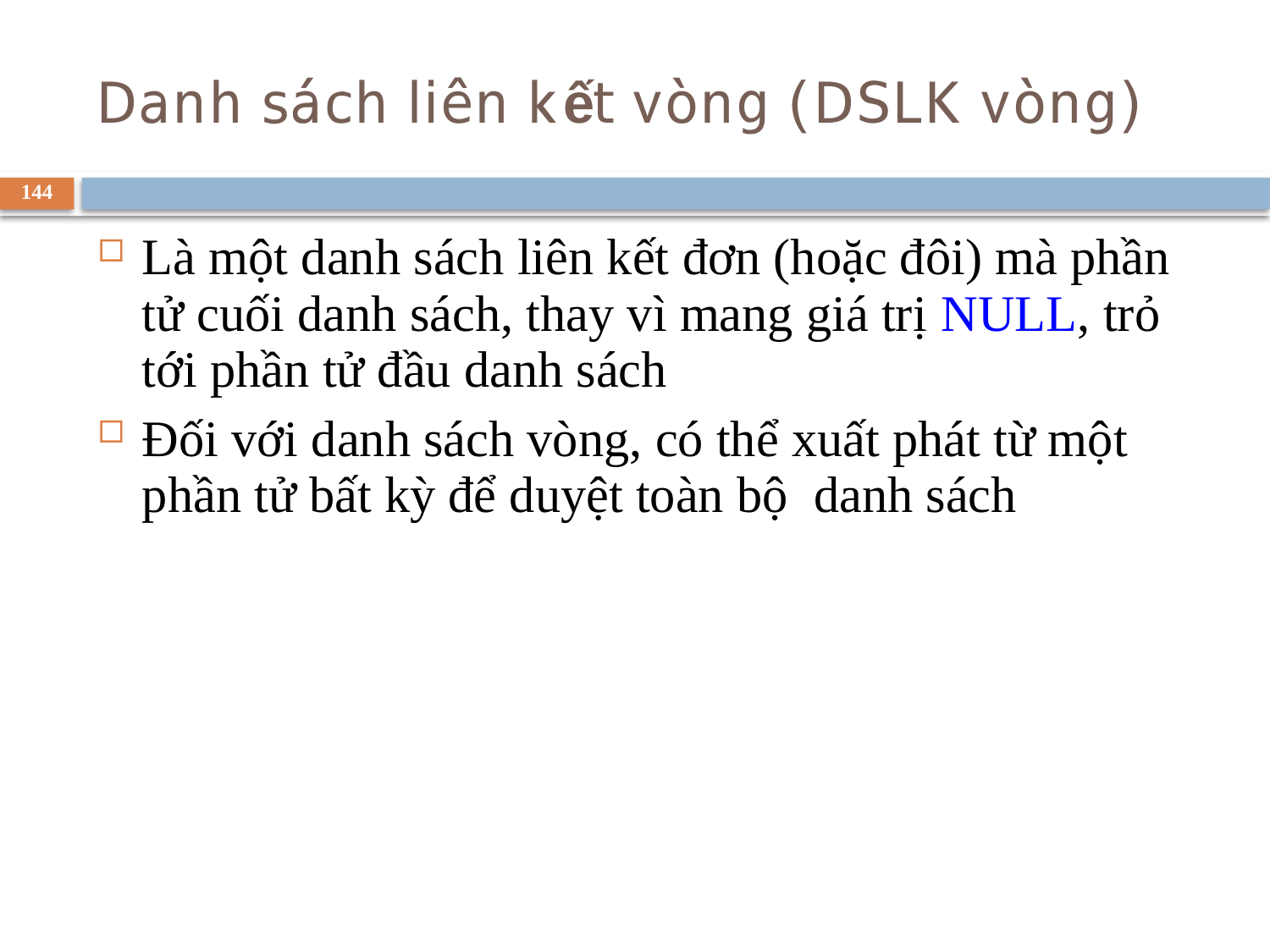

# Danh sách liên kết vòng (DSLK vòng)
144
Là một danh sách liên kết đơn (hoặc đôi) mà phần tử cuối danh sách, thay vì mang giá trị NULL, trỏ tới phần tử đầu danh sách
Đối với danh sách vòng, có thể xuất phát từ một phần tử bất kỳ để duyệt toàn bộ  danh sách